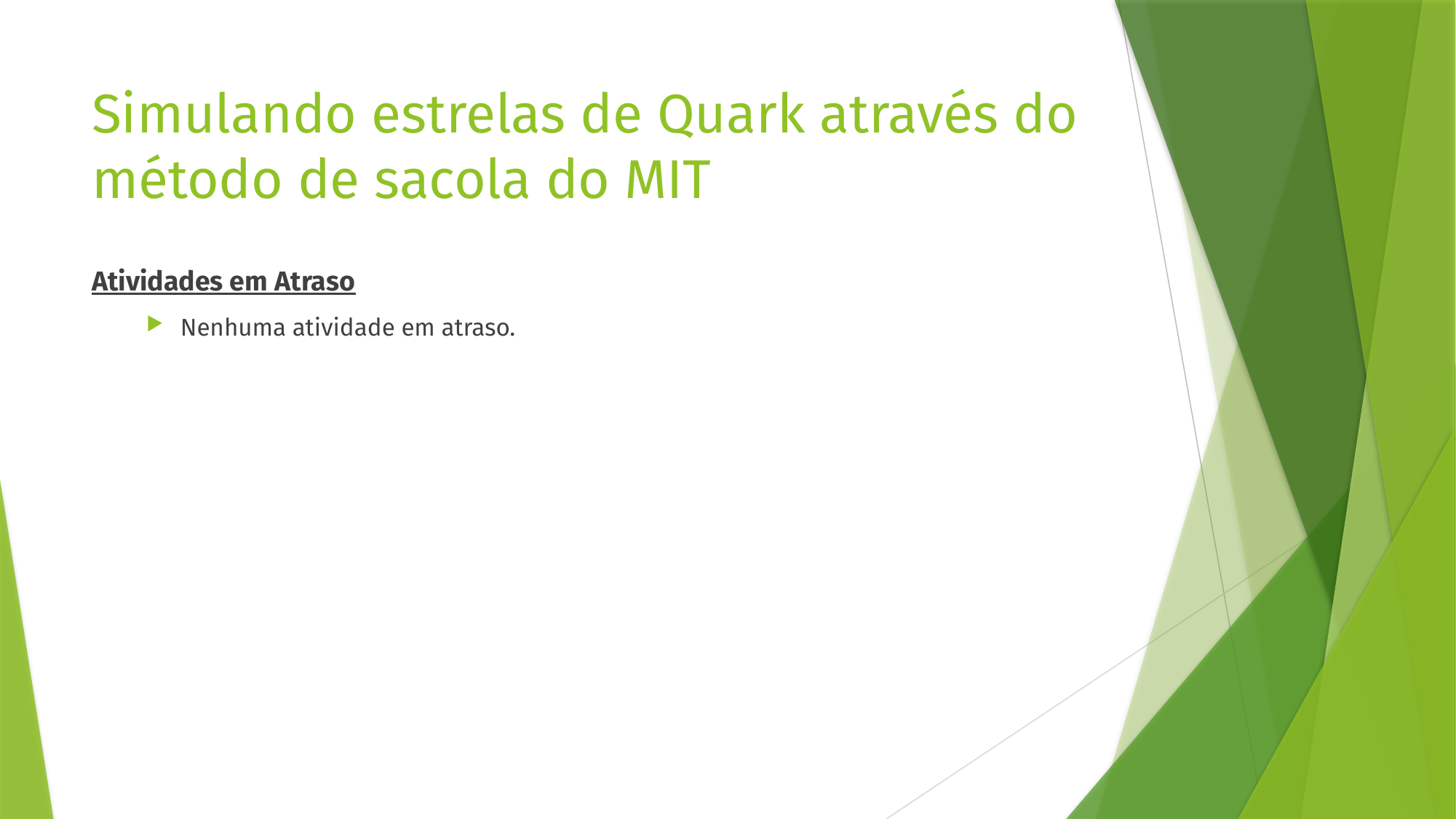

# Simulando estrelas de Quark através do método de sacola do MIT
Atividades em Atraso
Nenhuma atividade em atraso.